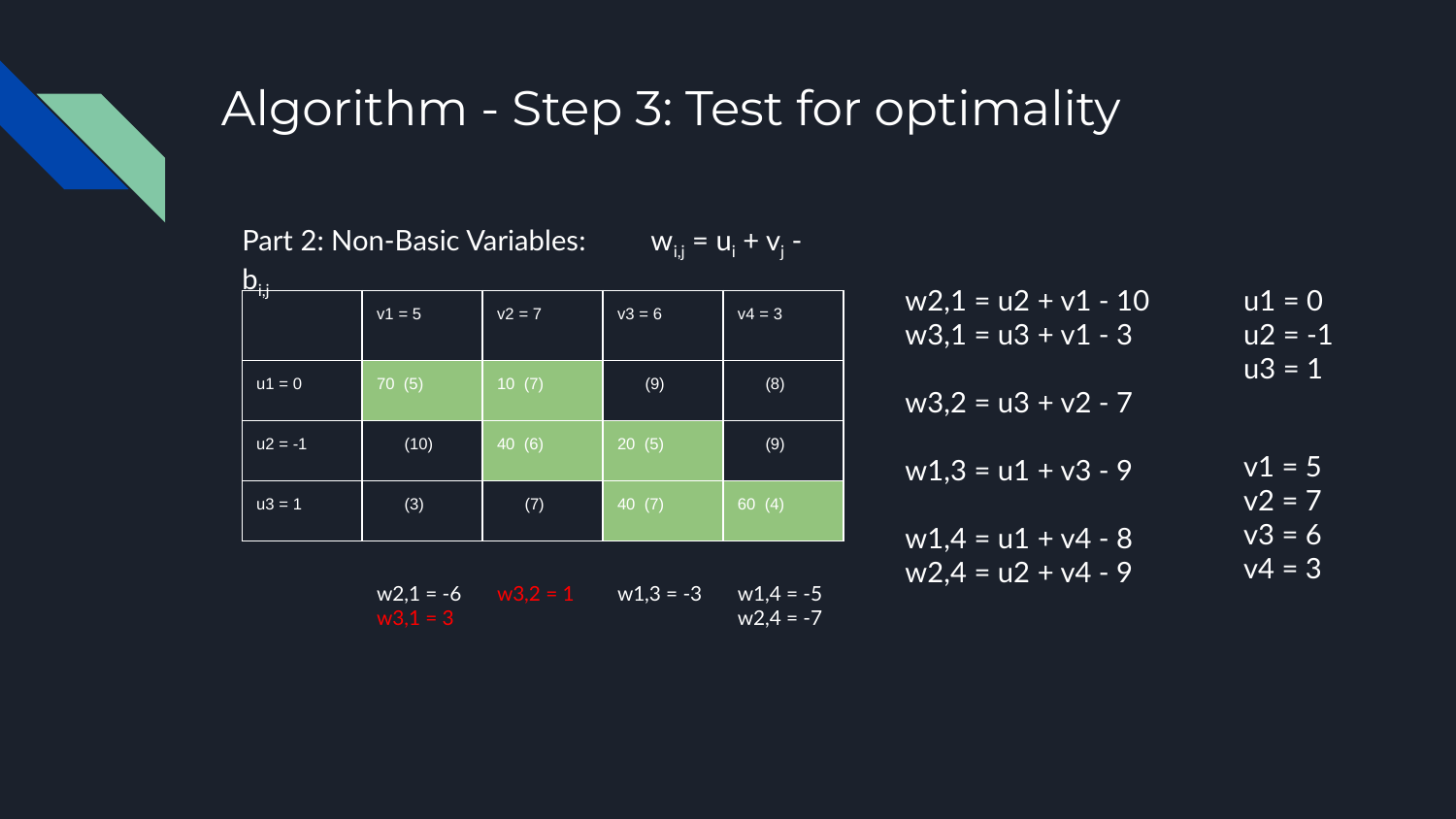

# Algorithm - Step 3: Test for optimality
Part 2: Non-Basic Variables:         wi,j = ui + vj - bi,j

w2,1 = u2 + v1 - 10
w3,1 = u3 + v1 - 3

w3,2 = u3 + v2 - 7

w1,3 = u1 + v3 - 9

w1,4 = u1 + v4 - 8
w2,4 = u2 + v4 - 9
u1 = 0
u2 = -1
u3 = 1
|  | v1 = 5 | v2 = 7 | v3 = 6 | v4 = 3 |
| --- | --- | --- | --- | --- |
| u1 = 0 | 70 (5) | 10 (7) | (9) | (8) |
| u2 = -1 | (10) | 40 (6) | 20 (5) | (9) |
| u3 = 1 | (3) | (7) | 40 (7) | 60 (4) |
v1 = 5
v2 = 7
v3 = 6
v4 = 3
w2,1 = -6
w3,1 = 3
w3,2 = 1
w1,3 = -3

w1,4 = -5
w2,4 = -7